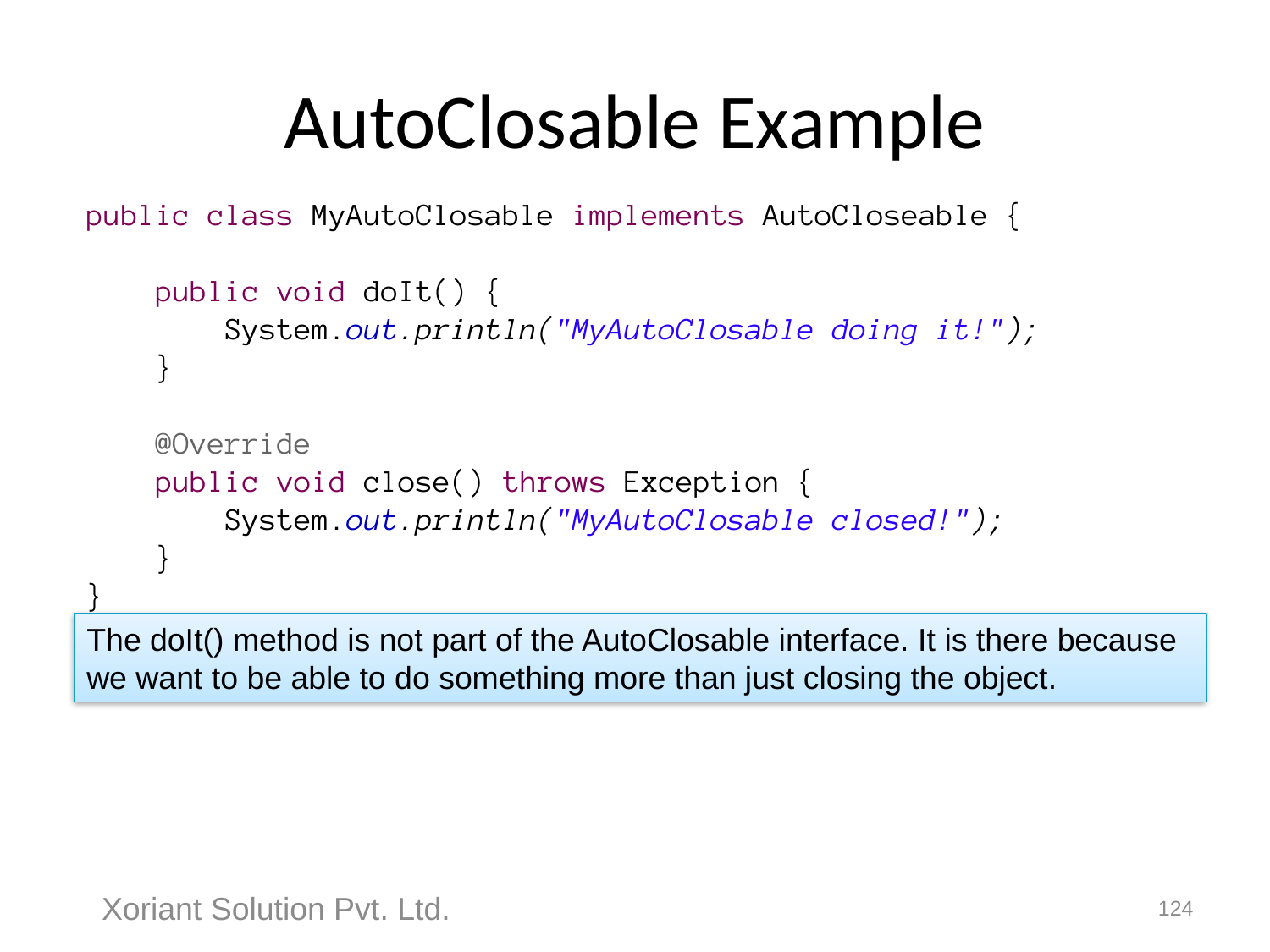

# AutoClosable Example
public class MyAutoClosable implements AutoCloseable {

    public void doIt() {
        System.out.println("MyAutoClosable doing it!");
    }

    @Override
    public void close() throws Exception {
        System.out.println("MyAutoClosable closed!");
    }
}
The doIt() method is not part of the AutoClosable interface. It is there because we want to be able to do something more than just closing the object.
Xoriant Solution Pvt. Ltd.
124